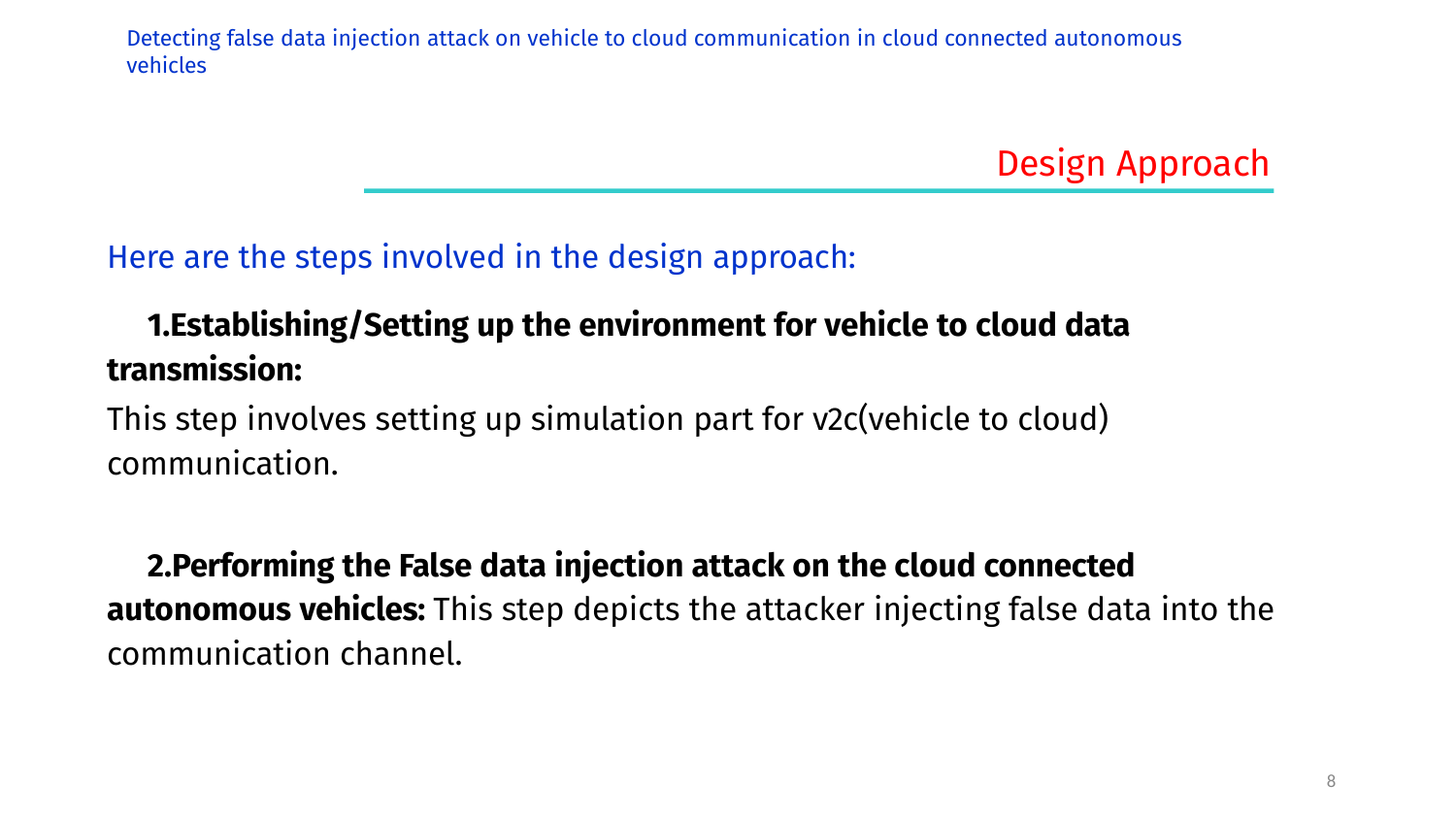

Detecting false data injection attack on vehicle to cloud communication in cloud connected autonomous vehicles
# Design Approach

Here are the steps involved in the design approach:
Establishing/Setting up the environment for vehicle to cloud data transmission:
This step involves setting up simulation part for v2c(vehicle to cloud) communication.

Performing the False data injection attack on the cloud connected autonomous vehicles: This step depicts the attacker injecting false data into the communication channel.
8